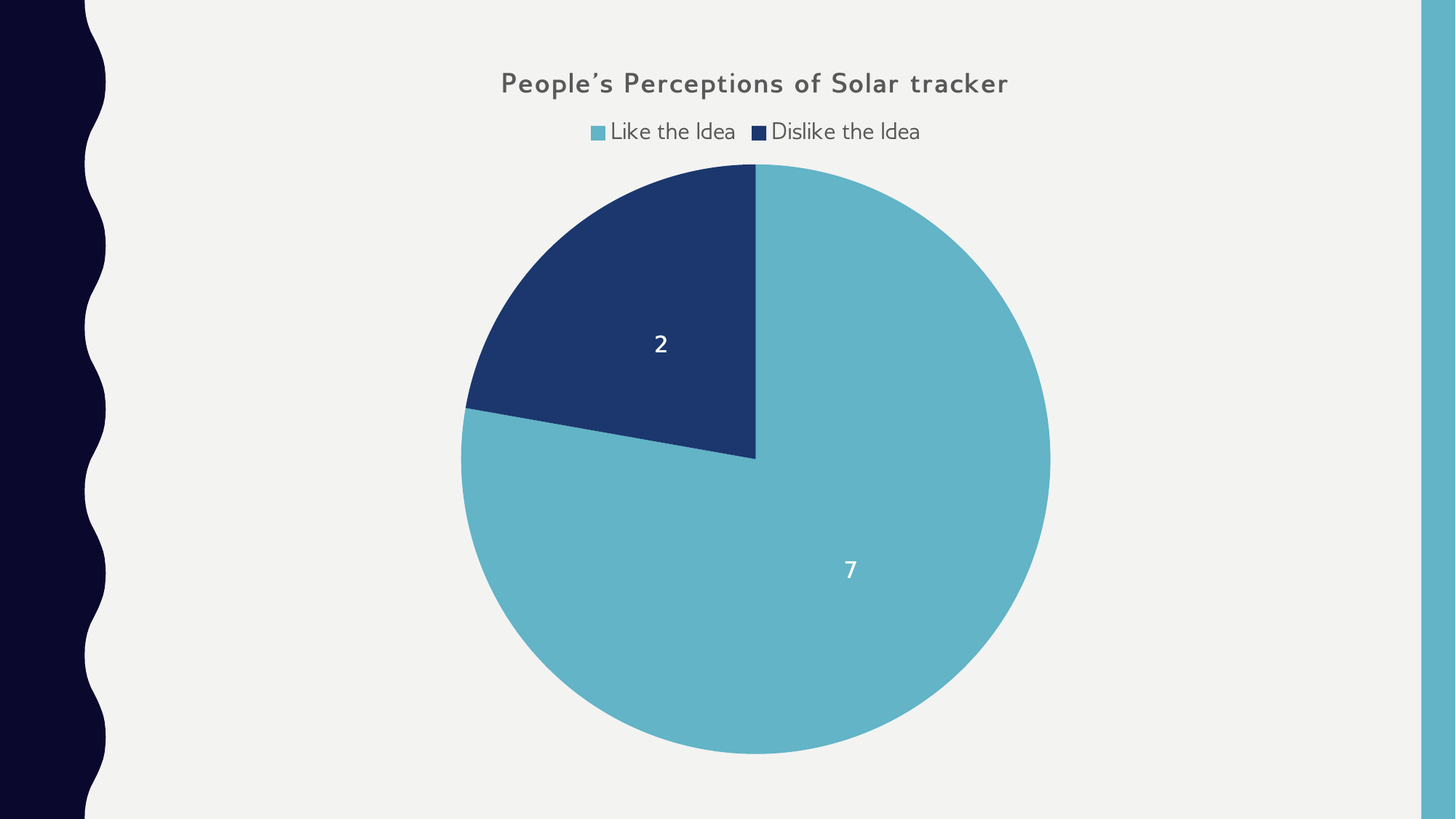

### Chart: People’s Perceptions of Solar tracker

| Category | askgdfsad |
|---|---|
| Like the Idea | 7.0 |
| Dislike the Idea | 2.0 |